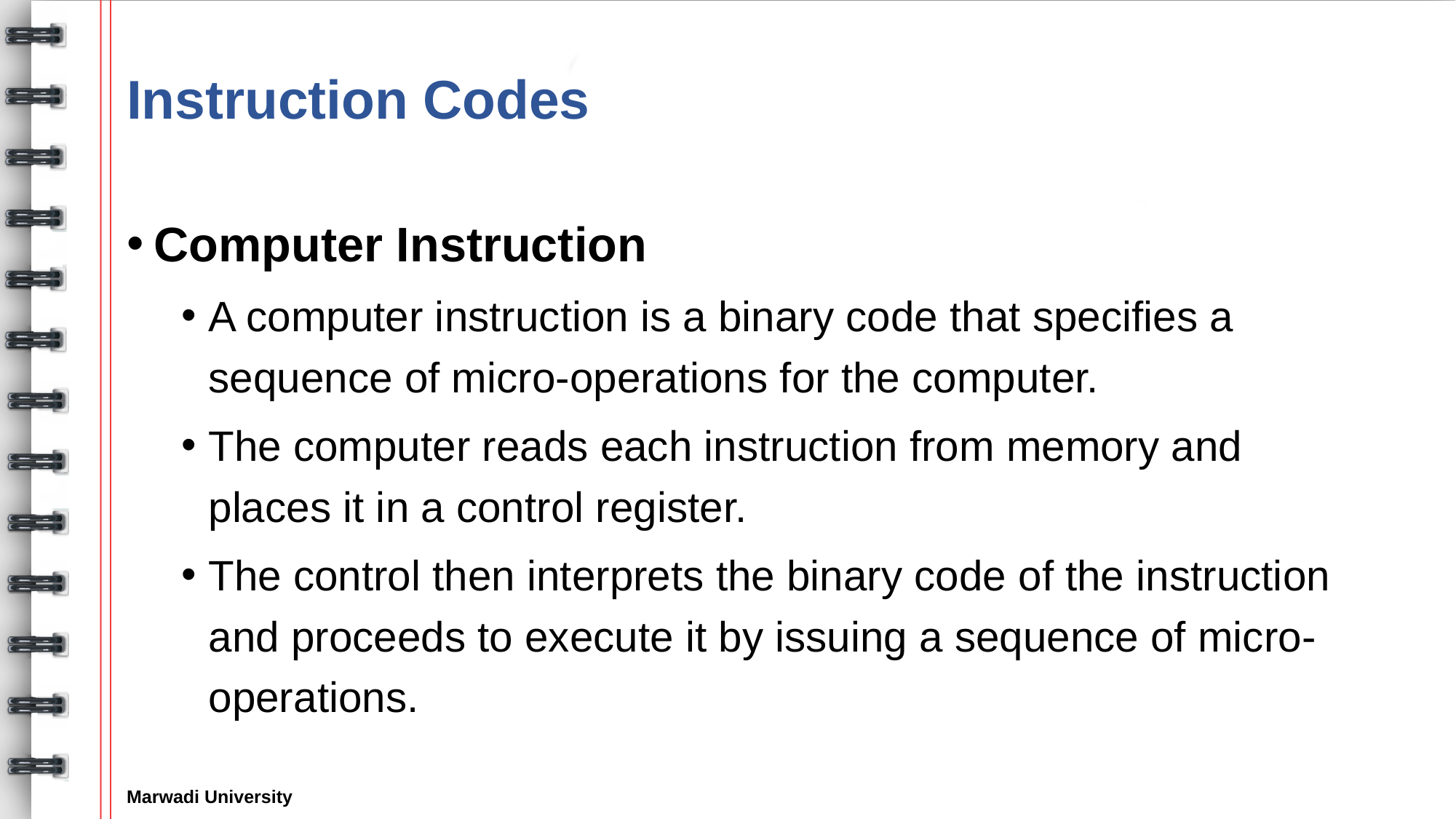

# Instruction Codes
Computer Instruction
A computer instruction is a binary code that specifies a sequence of micro-operations for the computer.
The computer reads each instruction from memory and places it in a control register.
The control then interprets the binary code of the instruction and proceeds to execute it by issuing a sequence of micro-operations.

Marwadi University